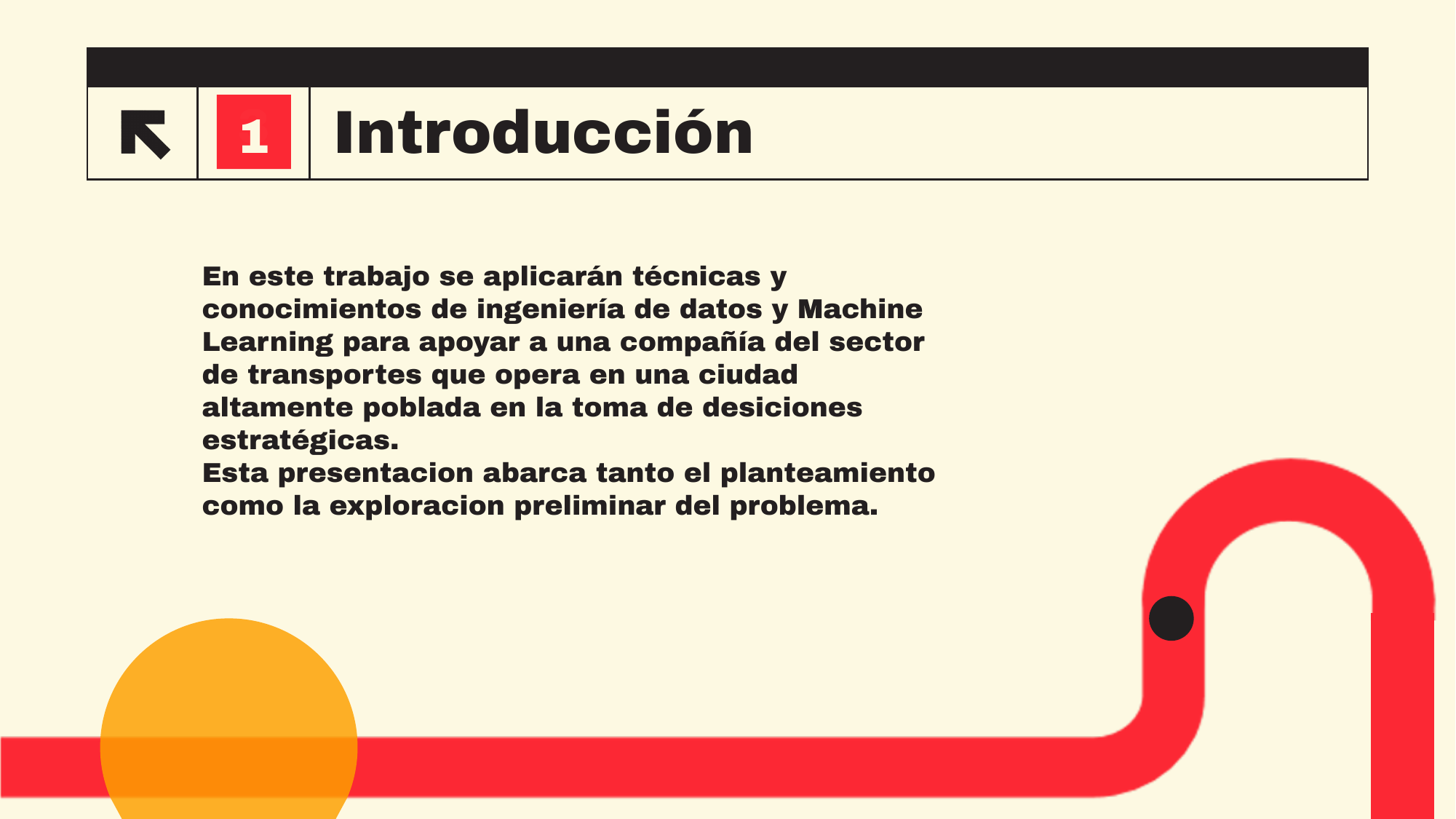

# Introducción
3
1
En este trabajo se aplicarán técnicas y conocimientos de ingeniería de datos y Machine Learning para apoyar a una compañía del sector de transportes que opera en una ciudad altamente poblada en la toma de desiciones estratégicas.
Esta presentacion abarca tanto el planteamiento como la exploracion preliminar del problema.